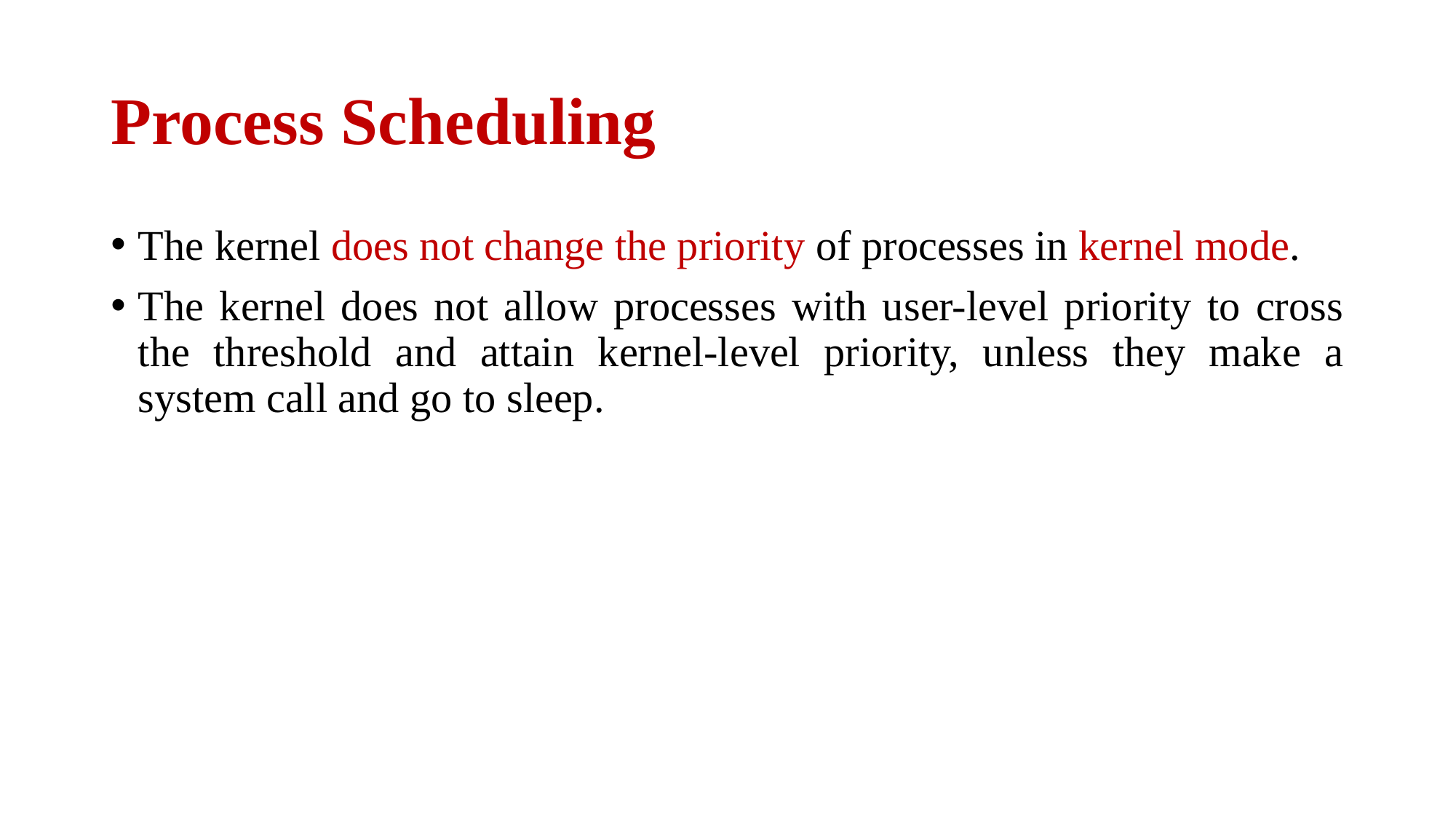

# Process Scheduling
The kernel does not change the priority of processes in kernel mode.
The kernel does not allow processes with user-level priority to cross the threshold and attain kernel-level priority, unless they make a system call and go to sleep.